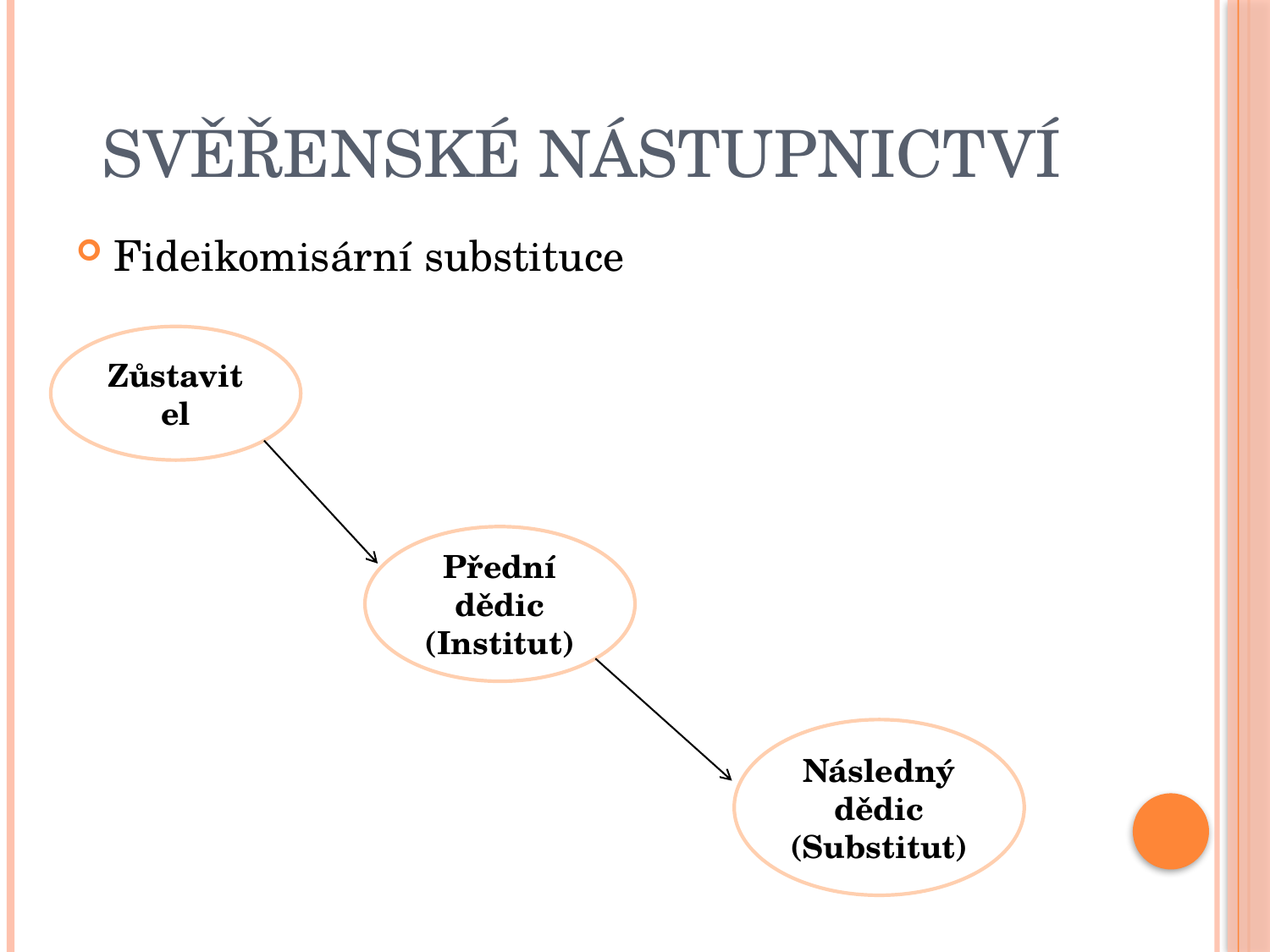

# Svěřenské nástupnictví
Fideikomisární substituce

Zůstavitel
Přední dědic (Institut)
Následný dědic (Substitut)